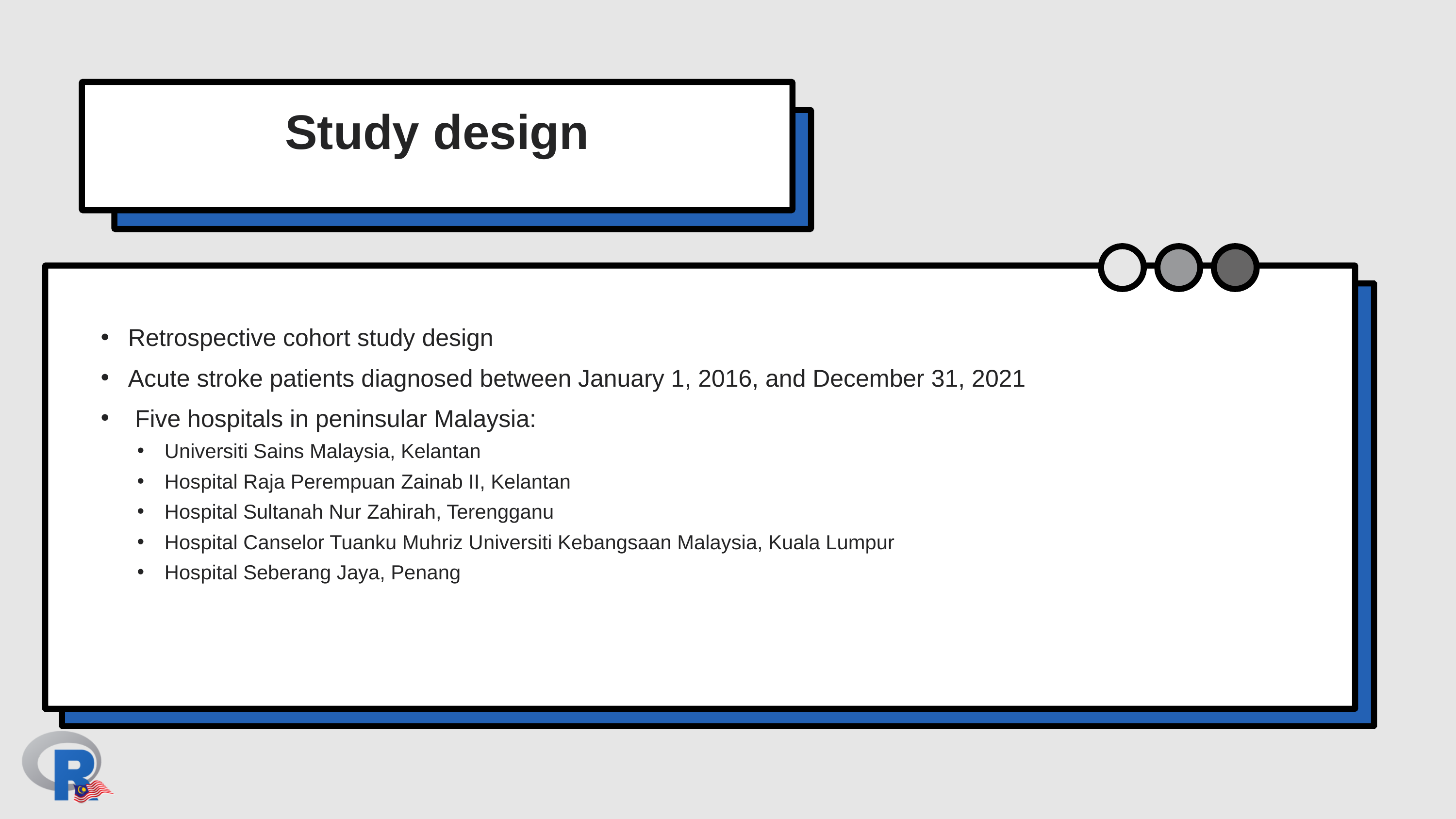

Study design

Retrospective cohort study design
Acute stroke patients diagnosed between January 1, 2016, and December 31, 2021
 Five hospitals in peninsular Malaysia:
Universiti Sains Malaysia, Kelantan
Hospital Raja Perempuan Zainab II, Kelantan
Hospital Sultanah Nur Zahirah, Terengganu
Hospital Canselor Tuanku Muhriz Universiti Kebangsaan Malaysia, Kuala Lumpur
Hospital Seberang Jaya, Penang